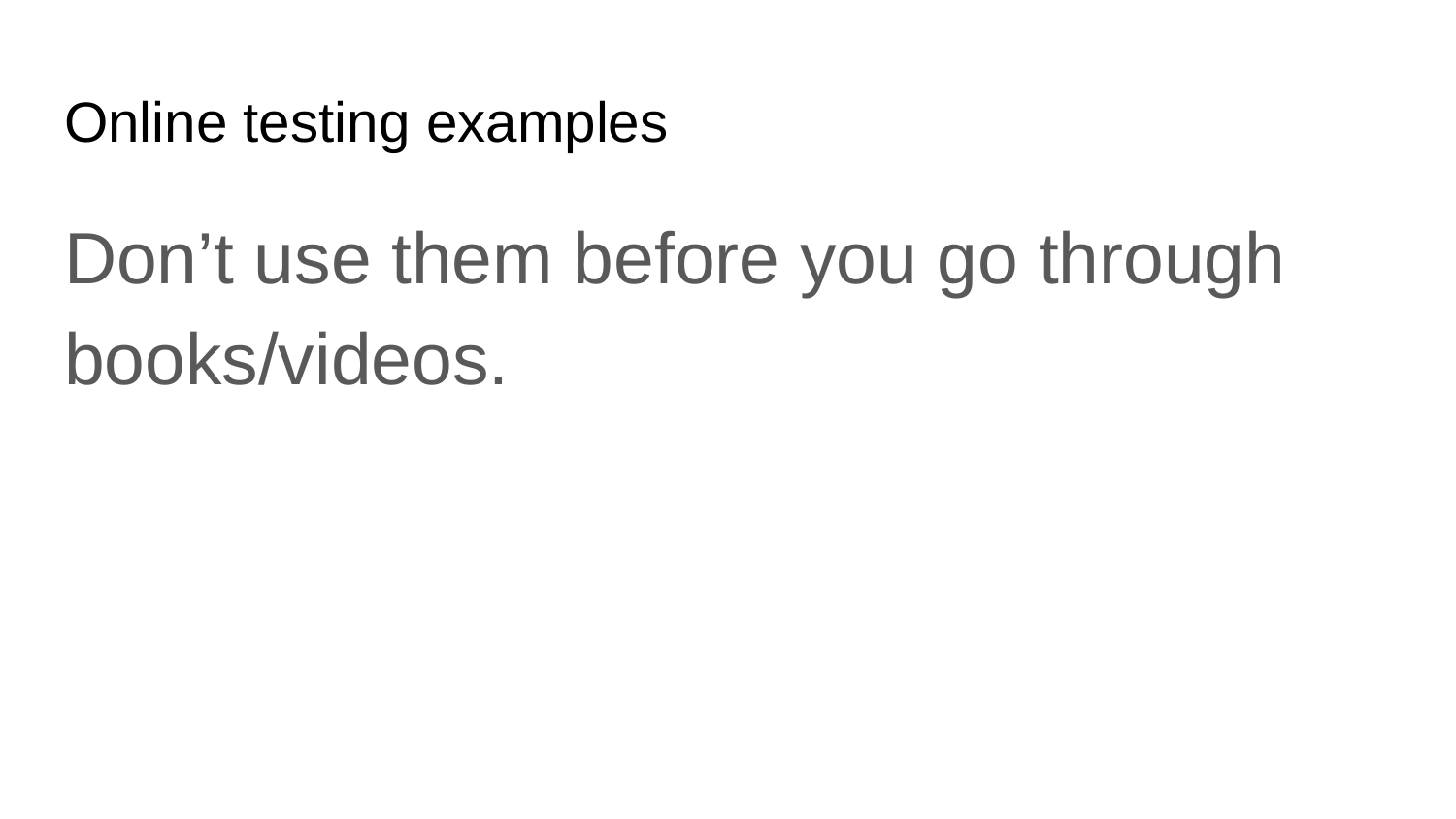

# Online testing examples
Don’t use them before you go through books/videos.